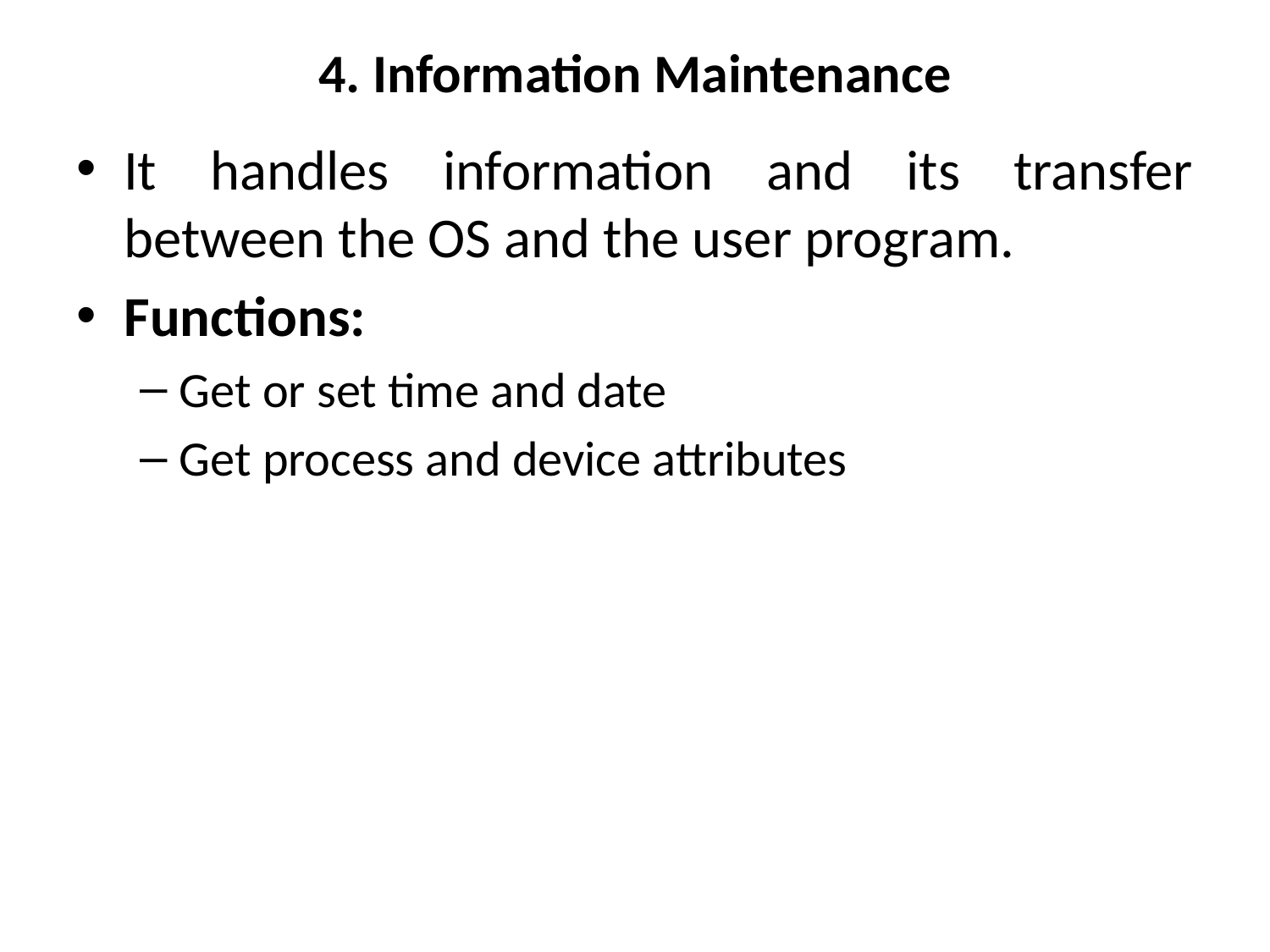

# 4. Information Maintenance
It handles information and its transfer between the OS and the user program.
Functions:
Get or set time and date
Get process and device attributes